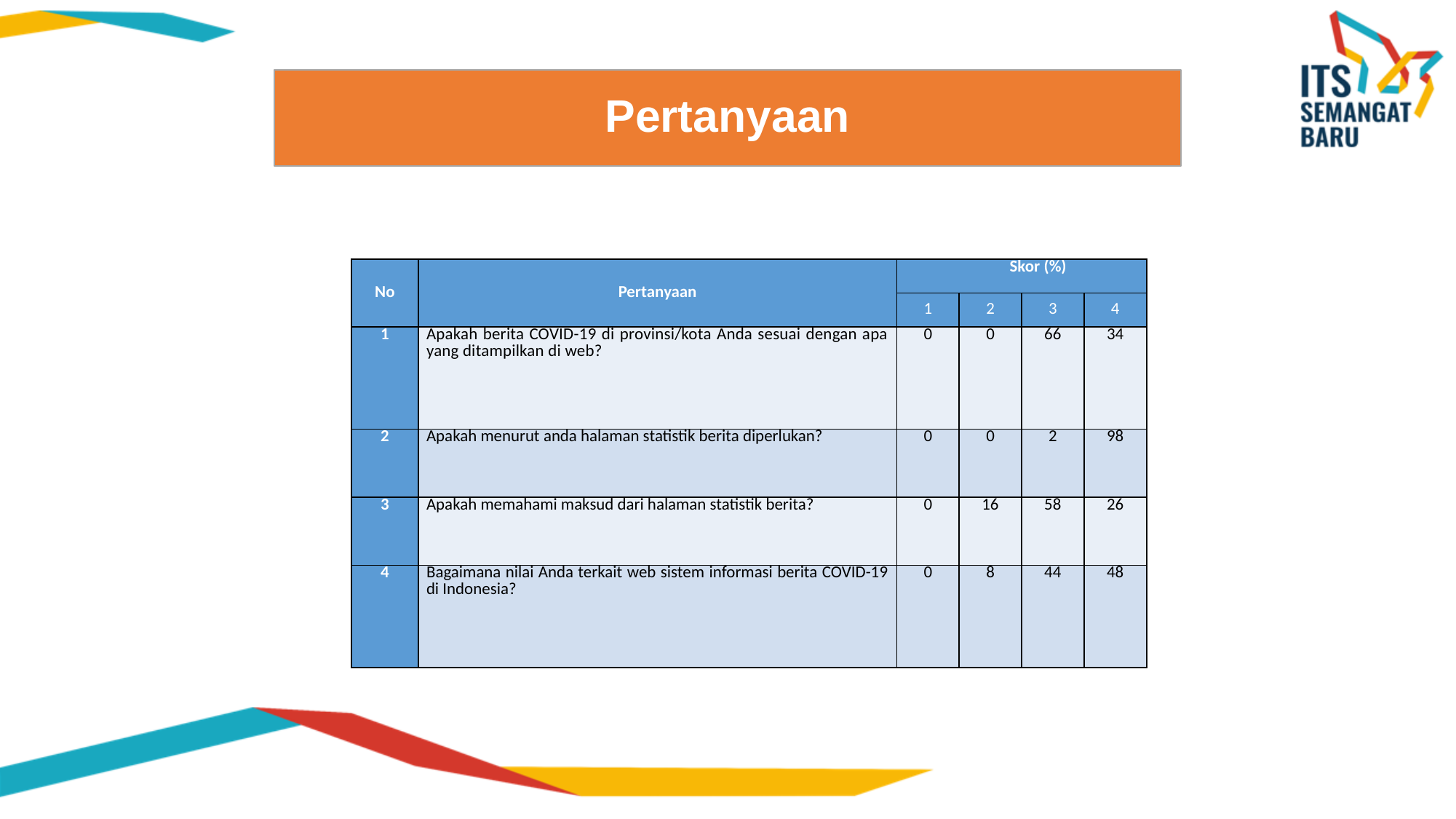

#
Pertanyaan
| No | Pertanyaan | Skor (%) |  |  |  |
| --- | --- | --- | --- | --- | --- |
|  |  | 1 | 2 | 3 | 4 |
| 1 | Apakah berita COVID-19 di provinsi/kota Anda sesuai dengan apa yang ditampilkan di web? | 0 | 0 | 66 | 34 |
| 2 | Apakah menurut anda halaman statistik berita diperlukan? | 0 | 0 | 2 | 98 |
| 3 | Apakah memahami maksud dari halaman statistik berita? | 0 | 16 | 58 | 26 |
| 4 | Bagaimana nilai Anda terkait web sistem informasi berita COVID-19 di Indonesia? | 0 | 8 | 44 | 48 |